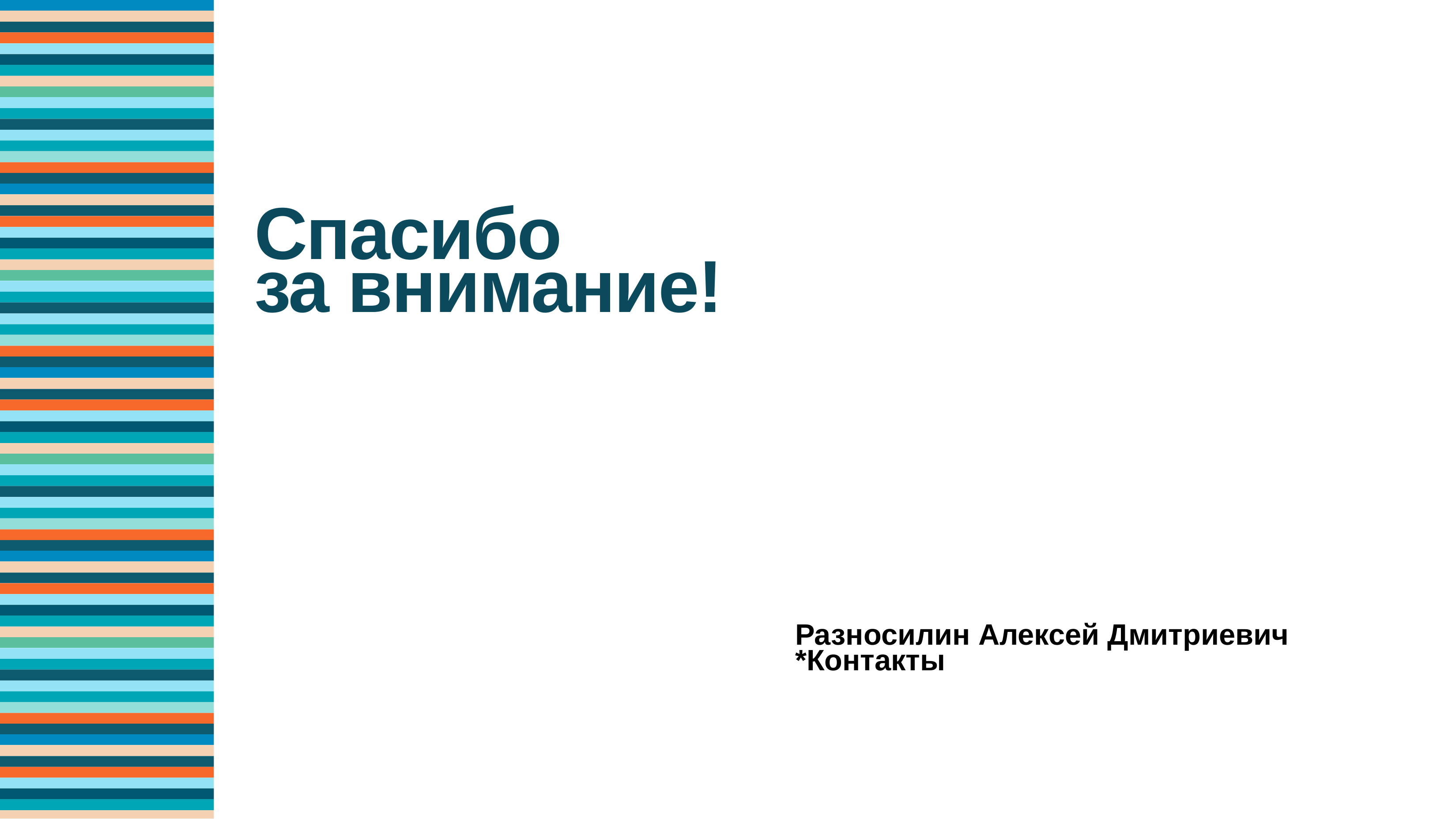

# Спасибо за внимание!
Разносилин Алексей Дмитриевич
*Контакты